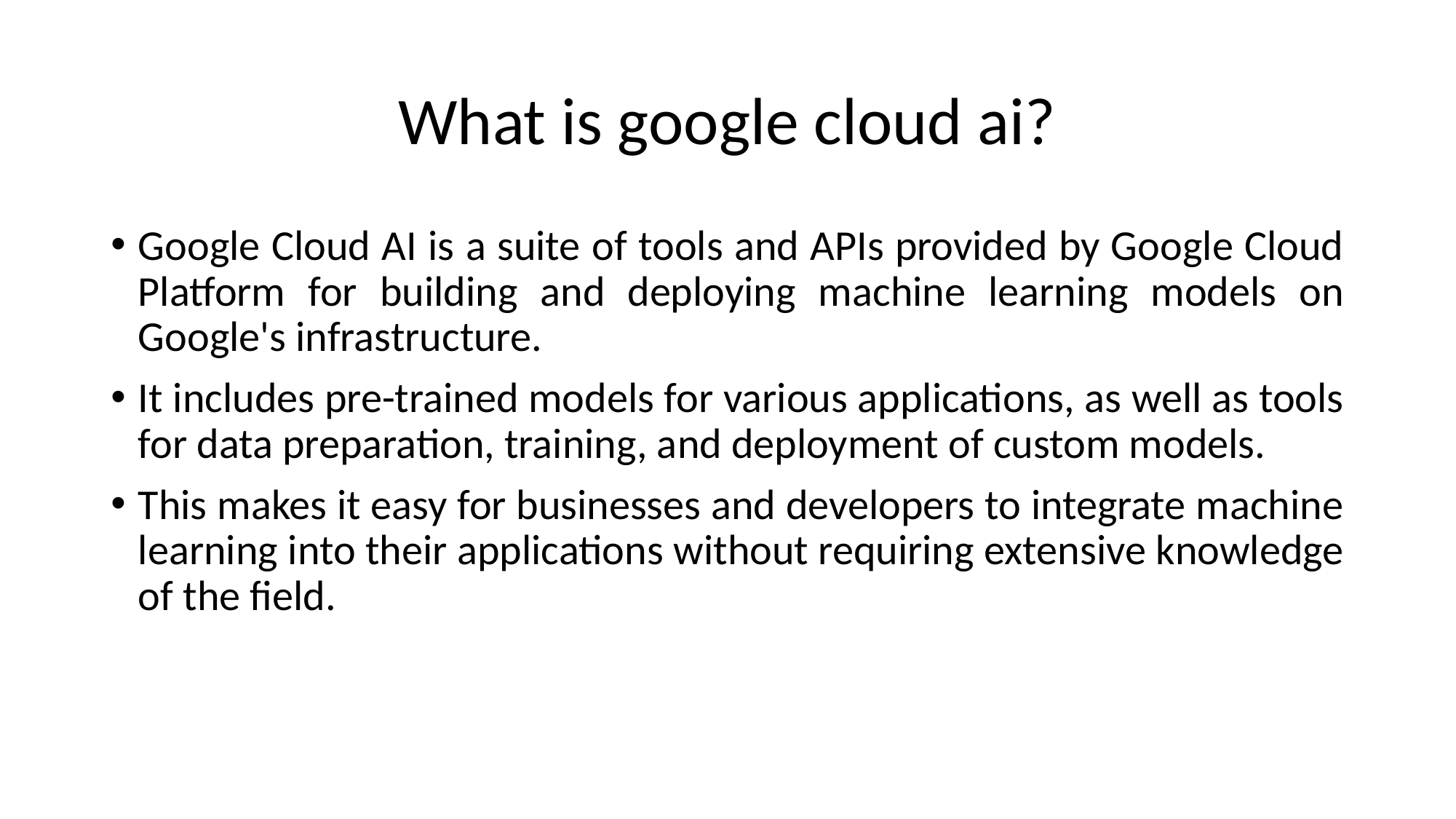

# What is google cloud ai?
Google Cloud AI is a suite of tools and APIs provided by Google Cloud Platform for building and deploying machine learning models on Google's infrastructure.
It includes pre-trained models for various applications, as well as tools for data preparation, training, and deployment of custom models.
This makes it easy for businesses and developers to integrate machine learning into their applications without requiring extensive knowledge of the field.